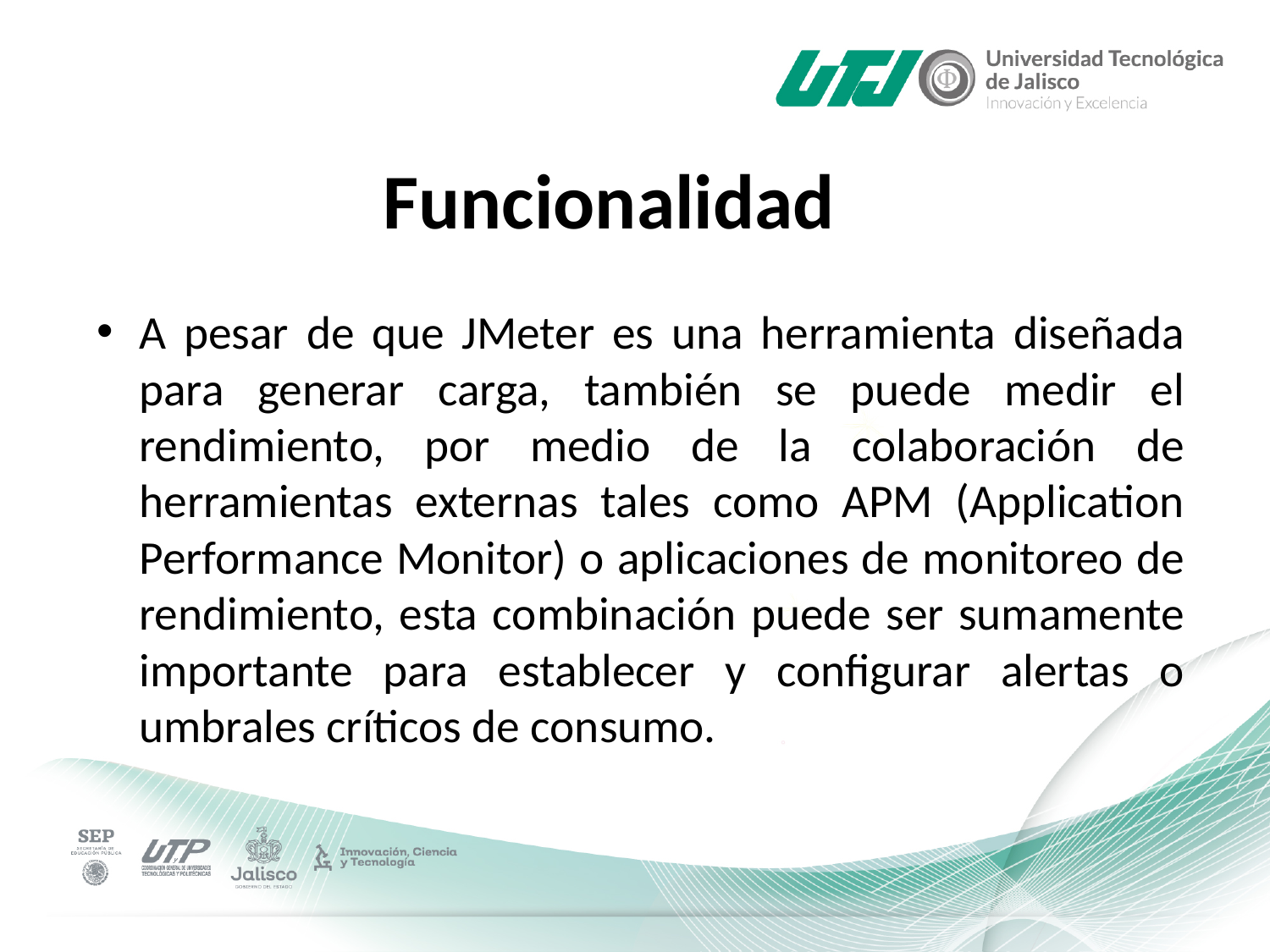

# Funcionalidad
A pesar de que JMeter es una herramienta diseñada para generar carga, también se puede medir el rendimiento, por medio de la colaboración de herramientas externas tales como APM (Application Performance Monitor) o aplicaciones de monitoreo de rendimiento, esta combinación puede ser sumamente importante para establecer y configurar alertas o umbrales críticos de consumo.